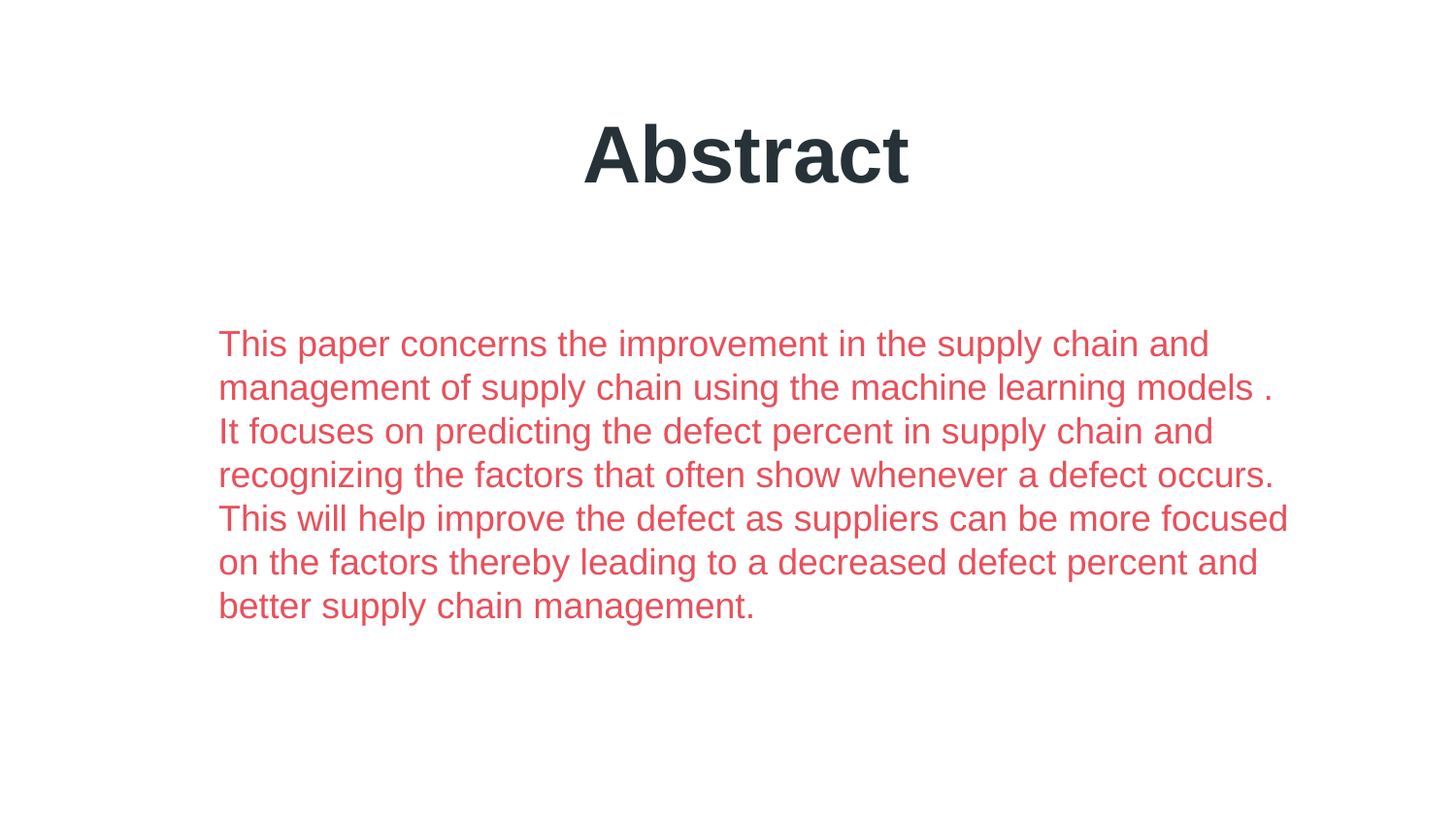

Abstract
# This paper concerns the improvement in the supply chain and management of supply chain using the machine learning models . It focuses on predicting the defect percent in supply chain and recognizing the factors that often show whenever a defect occurs. This will help improve the defect as suppliers can be more focused on the factors thereby leading to a decreased defect percent and better supply chain management.